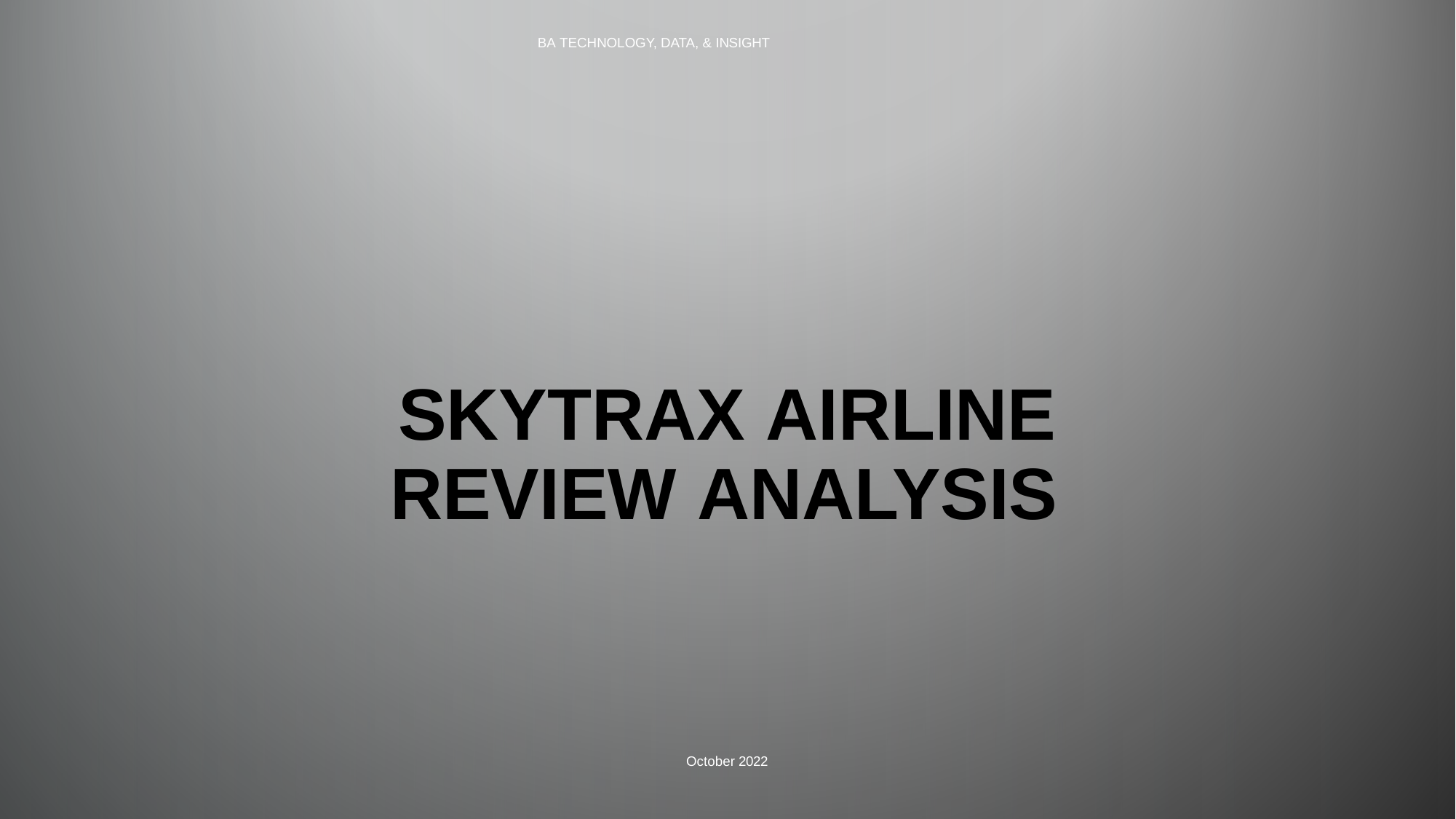

BA TECHNOLOGY, DATA, & INSIGHT
# SKYTRAX AIRLINE REVIEW ANALYSIS
October 2022